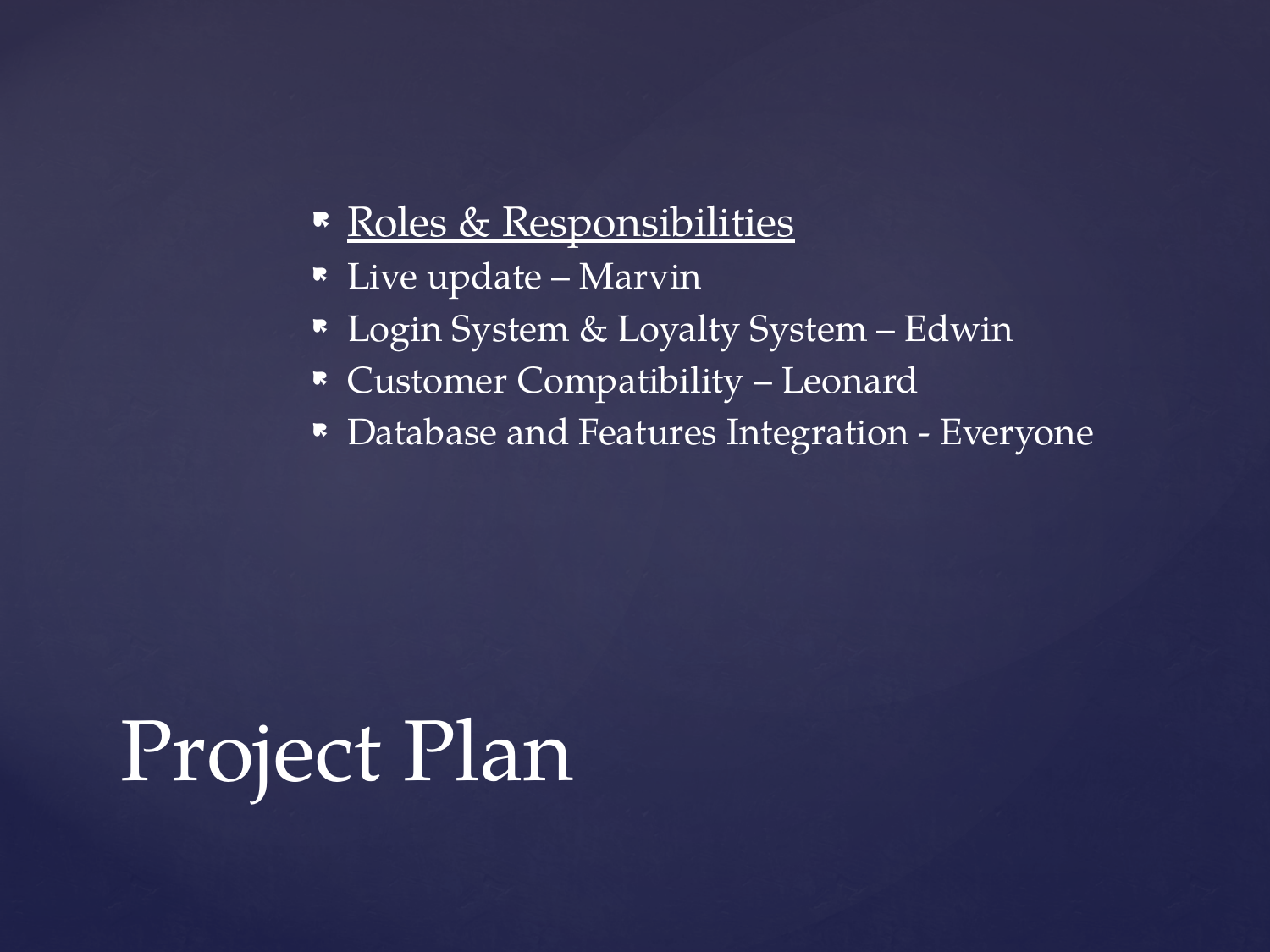

Roles & Responsibilities
Live update – Marvin
Login System & Loyalty System – Edwin
Customer Compatibility – Leonard
Database and Features Integration - Everyone

# Project Plan